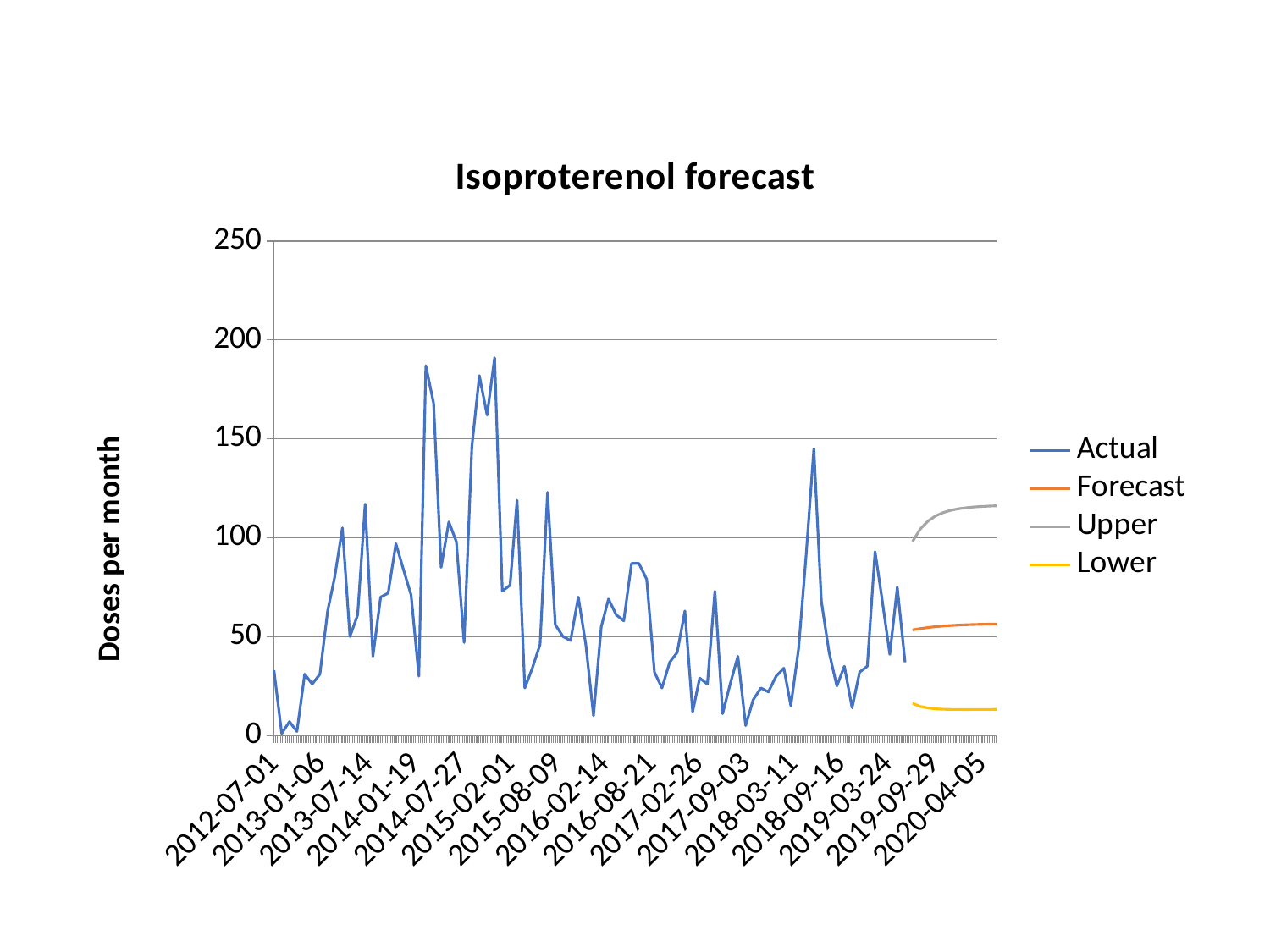

### Chart: Isoproterenol forecast

| Category | Actual | Forecast | Upper | Lower |
|---|---|---|---|---|
| 41091.0 | 33.0 | None | None | None |
| 41122.0 | 1.0 | None | None | None |
| 41153.0 | 7.0 | None | None | None |
| 41183.0 | 2.0 | None | None | None |
| 41214.0 | 31.0 | None | None | None |
| 41244.0 | 26.0 | None | None | None |
| 41275.0 | 31.0 | None | None | None |
| 41306.0 | 63.0 | None | None | None |
| 41334.0 | 80.0 | None | None | None |
| 41365.0 | 105.0 | None | None | None |
| 41395.0 | 50.0 | None | None | None |
| 41426.0 | 61.0 | None | None | None |
| 41456.0 | 117.0 | None | None | None |
| 41487.0 | 40.0 | None | None | None |
| 41518.0 | 70.0 | None | None | None |
| 41548.0 | 72.0 | None | None | None |
| 41579.0 | 97.0 | None | None | None |
| 41609.0 | 84.0 | None | None | None |
| 41640.0 | 71.0 | None | None | None |
| 41671.0 | 30.0 | None | None | None |
| 41699.0 | 187.0 | None | None | None |
| 41730.0 | 168.0 | None | None | None |
| 41760.0 | 85.0 | None | None | None |
| 41791.0 | 108.0 | None | None | None |
| 41821.0 | 98.0 | None | None | None |
| 41852.0 | 47.0 | None | None | None |
| 41883.0 | 146.0 | None | None | None |
| 41913.0 | 182.0 | None | None | None |
| 41944.0 | 162.0 | None | None | None |
| 41974.0 | 191.0 | None | None | None |
| 42005.0 | 73.0 | None | None | None |
| 42036.0 | 76.0 | None | None | None |
| 42064.0 | 119.0 | None | None | None |
| 42095.0 | 24.0 | None | None | None |
| 42125.0 | 34.0 | None | None | None |
| 42156.0 | 46.0 | None | None | None |
| 42186.0 | 123.0 | None | None | None |
| 42217.0 | 56.0 | None | None | None |
| 42248.0 | 50.0 | None | None | None |
| 42278.0 | 48.0 | None | None | None |
| 42309.0 | 70.0 | None | None | None |
| 42339.0 | 46.0 | None | None | None |
| 42370.0 | 10.0 | None | None | None |
| 42401.0 | 55.0 | None | None | None |
| 42430.0 | 69.0 | None | None | None |
| 42461.0 | 61.0 | None | None | None |
| 42491.0 | 58.0 | None | None | None |
| 42522.0 | 87.0 | None | None | None |
| 42552.0 | 87.0 | None | None | None |
| 42583.0 | 79.0 | None | None | None |
| 42614.0 | 32.0 | None | None | None |
| 42644.0 | 24.0 | None | None | None |
| 42675.0 | 37.0 | None | None | None |
| 42705.0 | 42.0 | None | None | None |
| 42736.0 | 63.0 | None | None | None |
| 42767.0 | 12.0 | None | None | None |
| 42795.0 | 29.0 | None | None | None |
| 42826.0 | 26.0 | None | None | None |
| 42856.0 | 73.0 | None | None | None |
| 42887.0 | 11.0 | None | None | None |
| 42917.0 | 26.0 | None | None | None |
| 42948.0 | 40.0 | None | None | None |
| 42979.0 | 5.0 | None | None | None |
| 43009.0 | 18.0 | None | None | None |
| 43040.0 | 24.0 | None | None | None |
| 43070.0 | 22.0 | None | None | None |
| 43101.0 | 30.0 | None | None | None |
| 43132.0 | 34.0 | None | None | None |
| 43160.0 | 15.0 | None | None | None |
| 43191.0 | 44.0 | None | None | None |
| 43221.0 | 91.0 | None | None | None |
| 43252.0 | 145.0 | None | None | None |
| 43282.0 | 68.0 | None | None | None |
| 43313.0 | 42.0 | None | None | None |
| 43344.0 | 25.0 | None | None | None |
| 43374.0 | 35.0 | None | None | None |
| 43405.0 | 14.0 | None | None | None |
| 43435.0 | 32.0 | None | None | None |
| 43466.0 | 35.0 | None | None | None |
| 43497.0 | 93.0 | None | None | None |
| 43525.0 | 69.0 | None | None | None |
| 43556.0 | 41.0 | None | None | None |
| 43586.0 | 75.0 | None | None | None |
| 43617.0 | 37.0 | None | None | None |
| 43647.0 | None | 53.352276554913836 | 98.0653174958004 | 16.23517127549786 |
| 43678.0 | None | 54.03612927010475 | 104.42071774386503 | 14.674363100304575 |
| 43709.0 | None | 54.577811976948354 | 108.4274885526887 | 13.878211936984775 |
| 43739.0 | None | 55.00625851182322 | 111.01883263394558 | 13.464660500209305 |
| 43770.0 | None | 55.34475672257497 | 112.72621245123943 | 13.254808610456331 |
| 43800.0 | None | 55.61195381565368 | 113.86939837447021 | 13.156005809310612 |
| 43831.0 | None | 55.822722588529935 | 114.64655547201066 | 13.117599160700003 |
| 43862.0 | None | 55.98888971990455 | 115.18282480259317 | 13.111165908653232 |
| 43891.0 | None | 56.11983780620697 | 115.55836283990827 | 13.120650472930773 |
| 43922.0 | None | 56.22299704964901 | 115.82515198706625 | 13.13706630251255 |
| 43952.0 | None | 56.304243286488266 | 116.01731058992235 | 13.15551295019423 |
| 43983.0 | None | 56.368218080668676 | 116.15751012803945 | 13.173449745460472 |